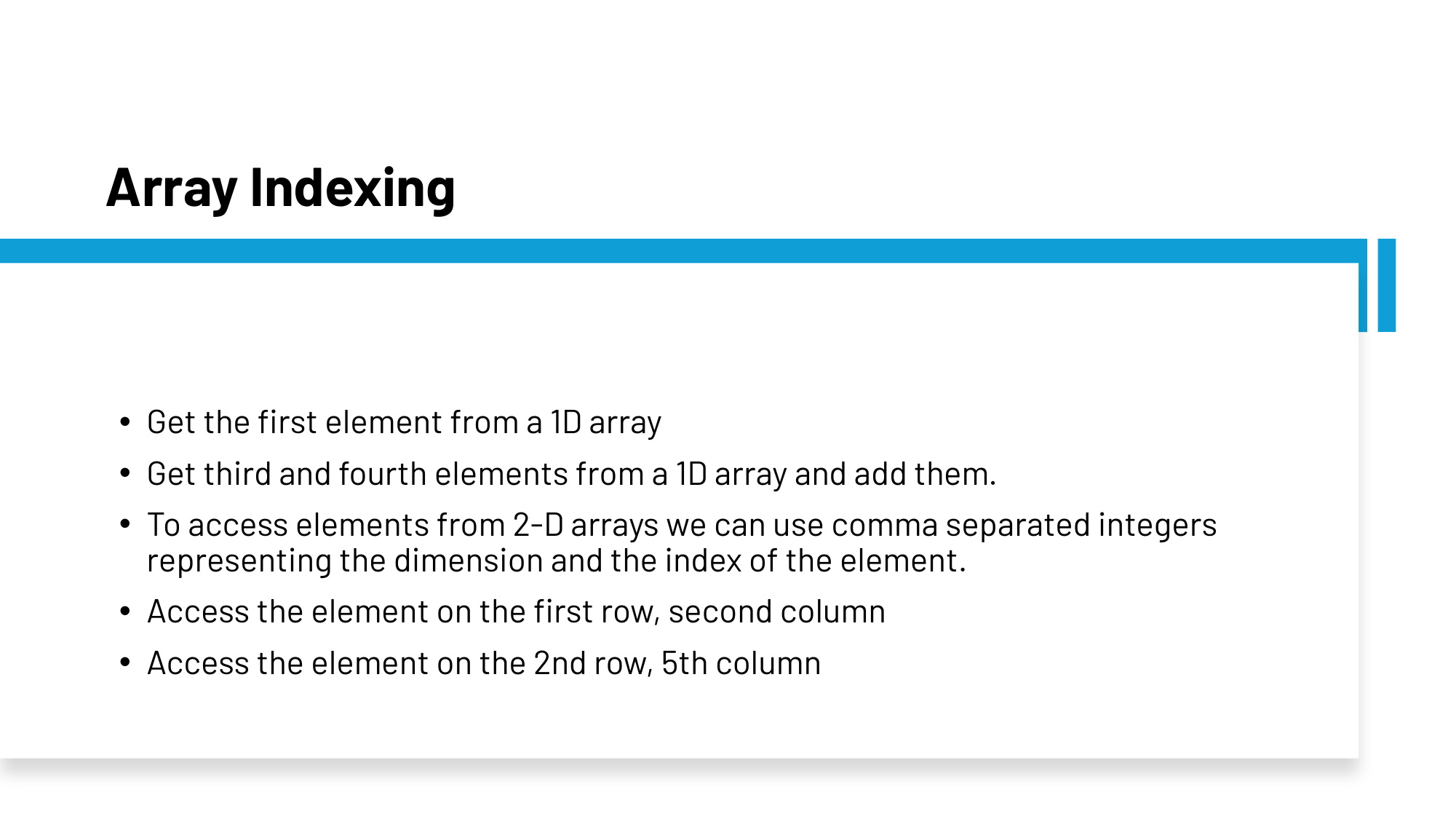

Array Indexing

Get the first element from a 1D array
Get third and fourth elements from a 1D array and add them.
To access elements from 2-D arrays we can use comma separated integers representing the dimension and the index of the element.
Access the element on the first row, second column
Access the element on the 2nd row, 5th column